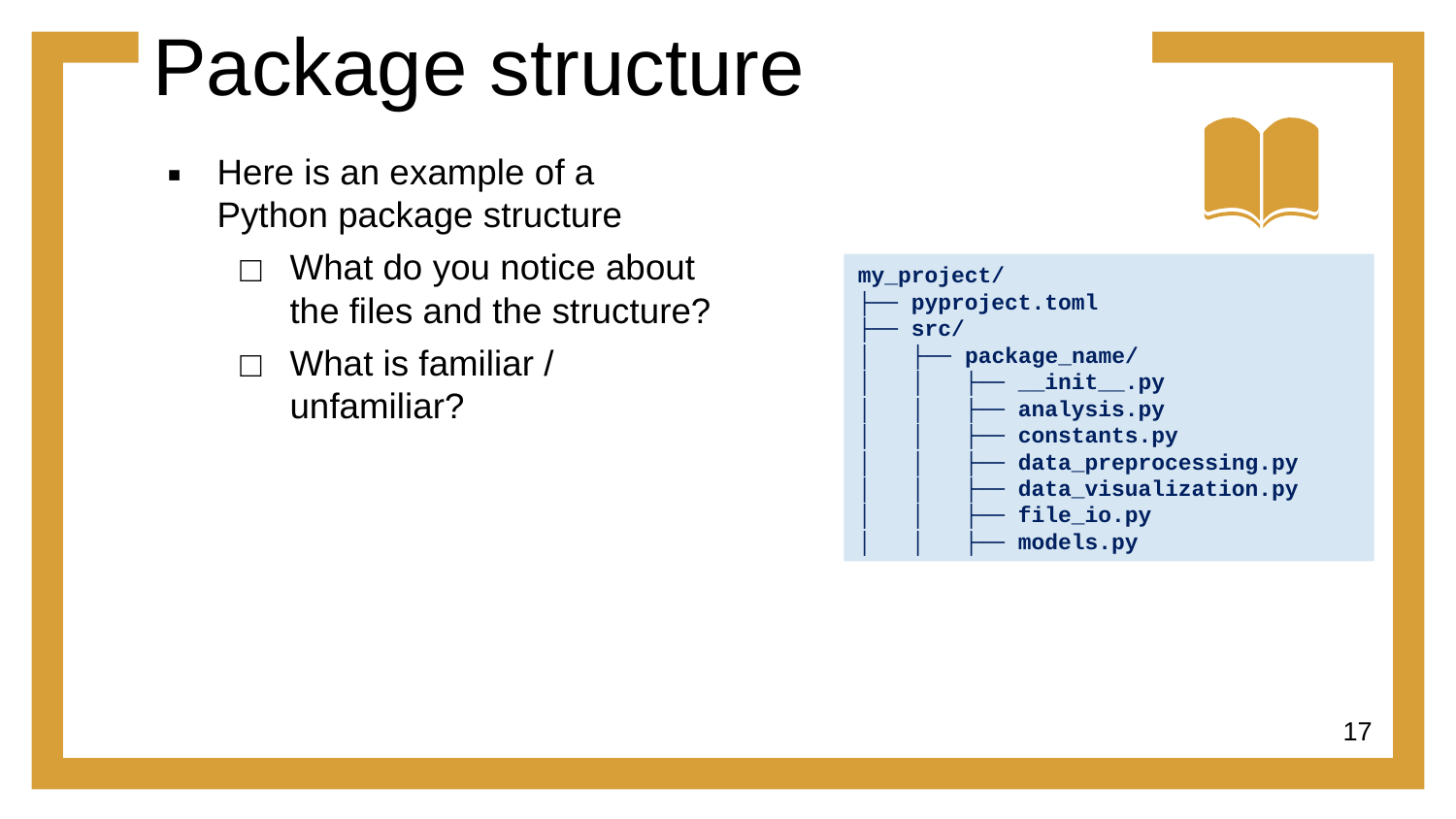

# Package structure
Here is an example of a Python package structure
What do you notice about the files and the structure?
What is familiar / unfamiliar?

my_project/
├── pyproject.toml
├── src/
│   ├── package_name/
│   │   ├── __init__.py
│   │   ├── analysis.py
│   │   ├── constants.py
│   │   ├── data_preprocessing.py
│   │   ├── data_visualization.py
│   │   ├── file_io.py
│   │   ├── models.py
17